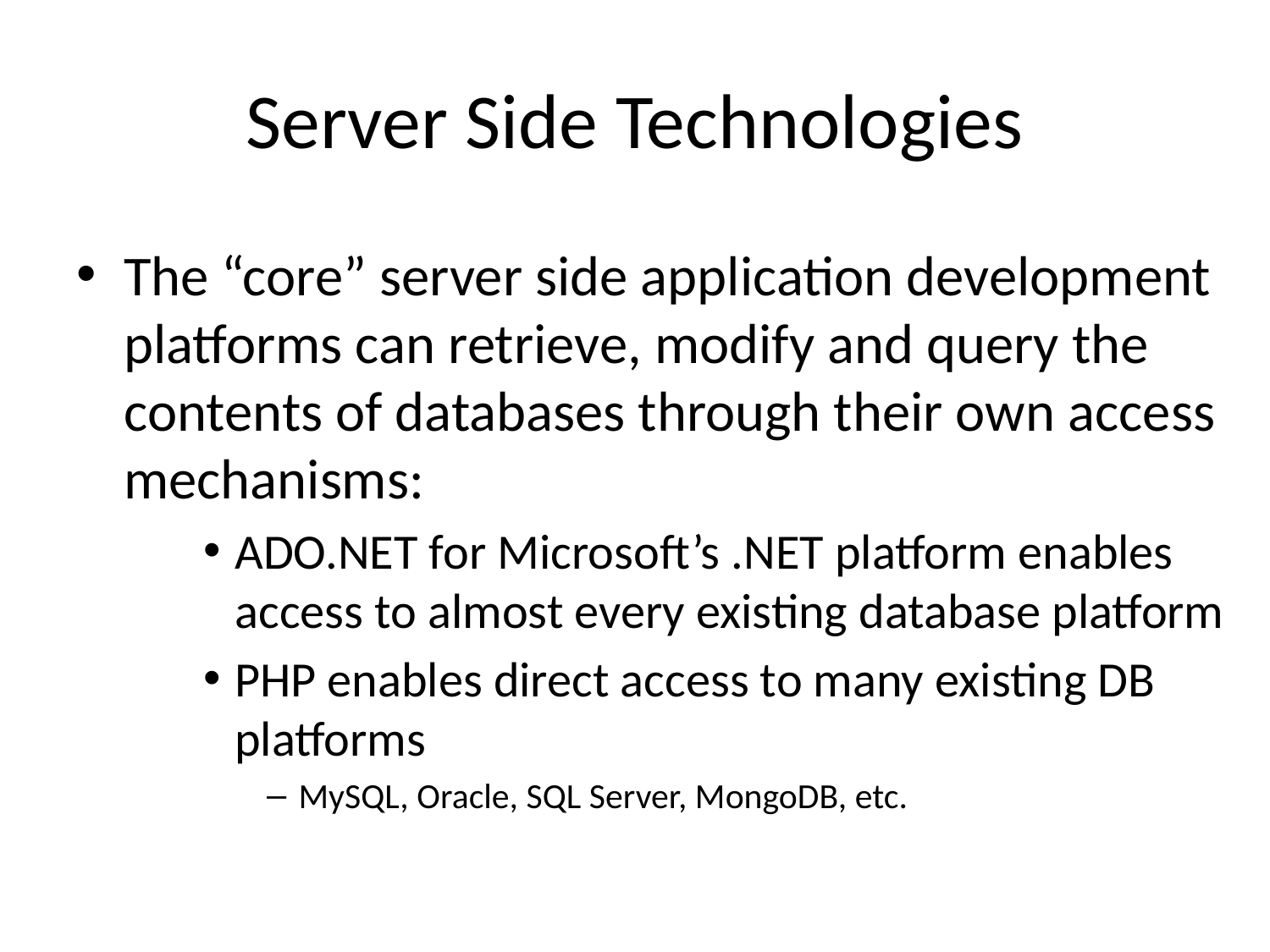

# Server Side Technologies
The “core” server side application development platforms can retrieve, modify and query the contents of databases through their own access mechanisms:
ADO.NET for Microsoft’s .NET platform enables access to almost every existing database platform
PHP enables direct access to many existing DB platforms
MySQL, Oracle, SQL Server, MongoDB, etc.